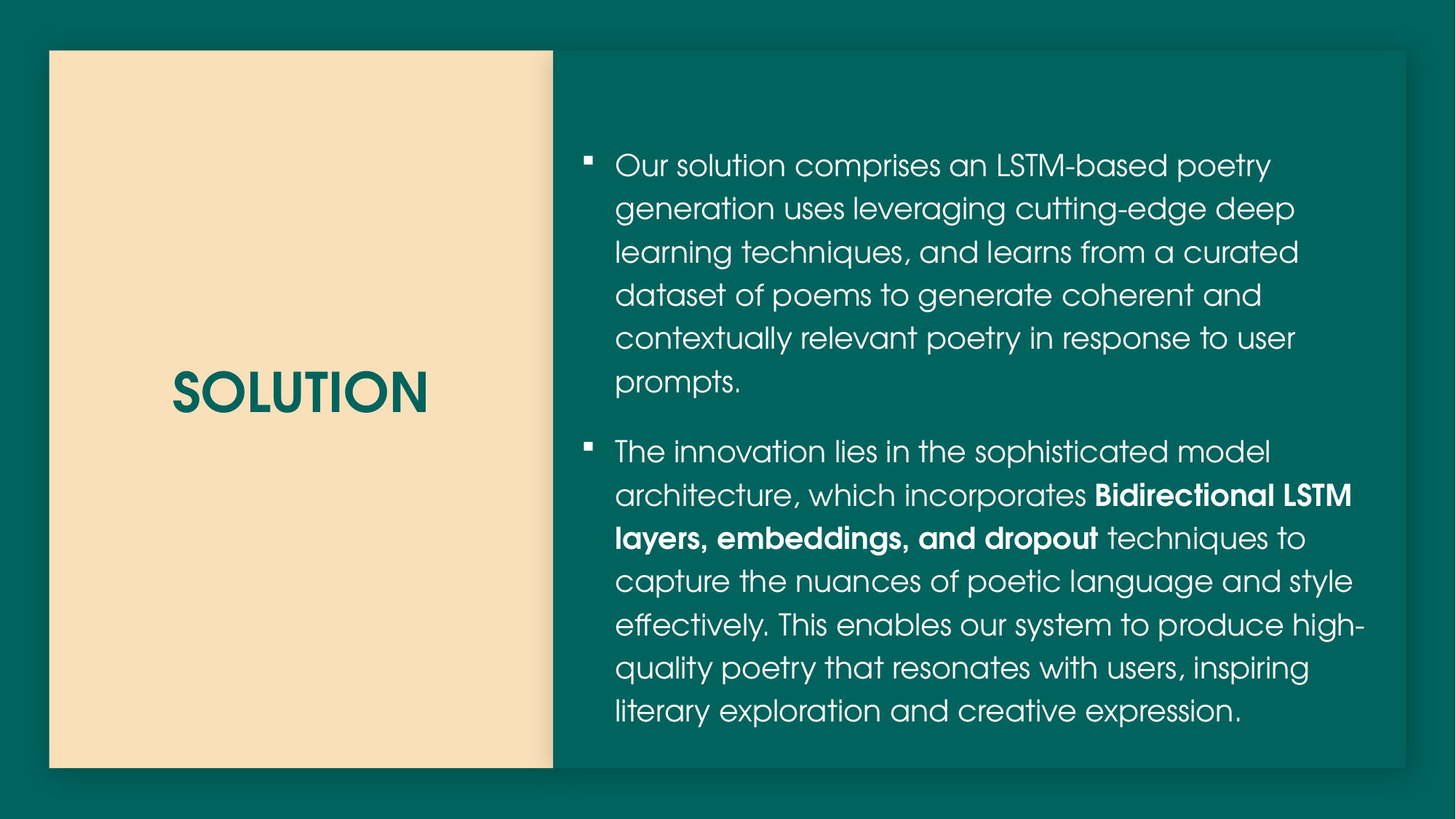

Our solution comprises an LSTM-based poetry generation uses leveraging cutting-edge deep learning techniques, and learns from a curated dataset of poems to generate coherent and contextually relevant poetry in response to user prompts.
The innovation lies in the sophisticated model architecture, which incorporates Bidirectional LSTM layers, embeddings, and dropout techniques to capture the nuances of poetic language and style effectively. This enables our system to produce high-quality poetry that resonates with users, inspiring literary exploration and creative expression.

# SOLUTION